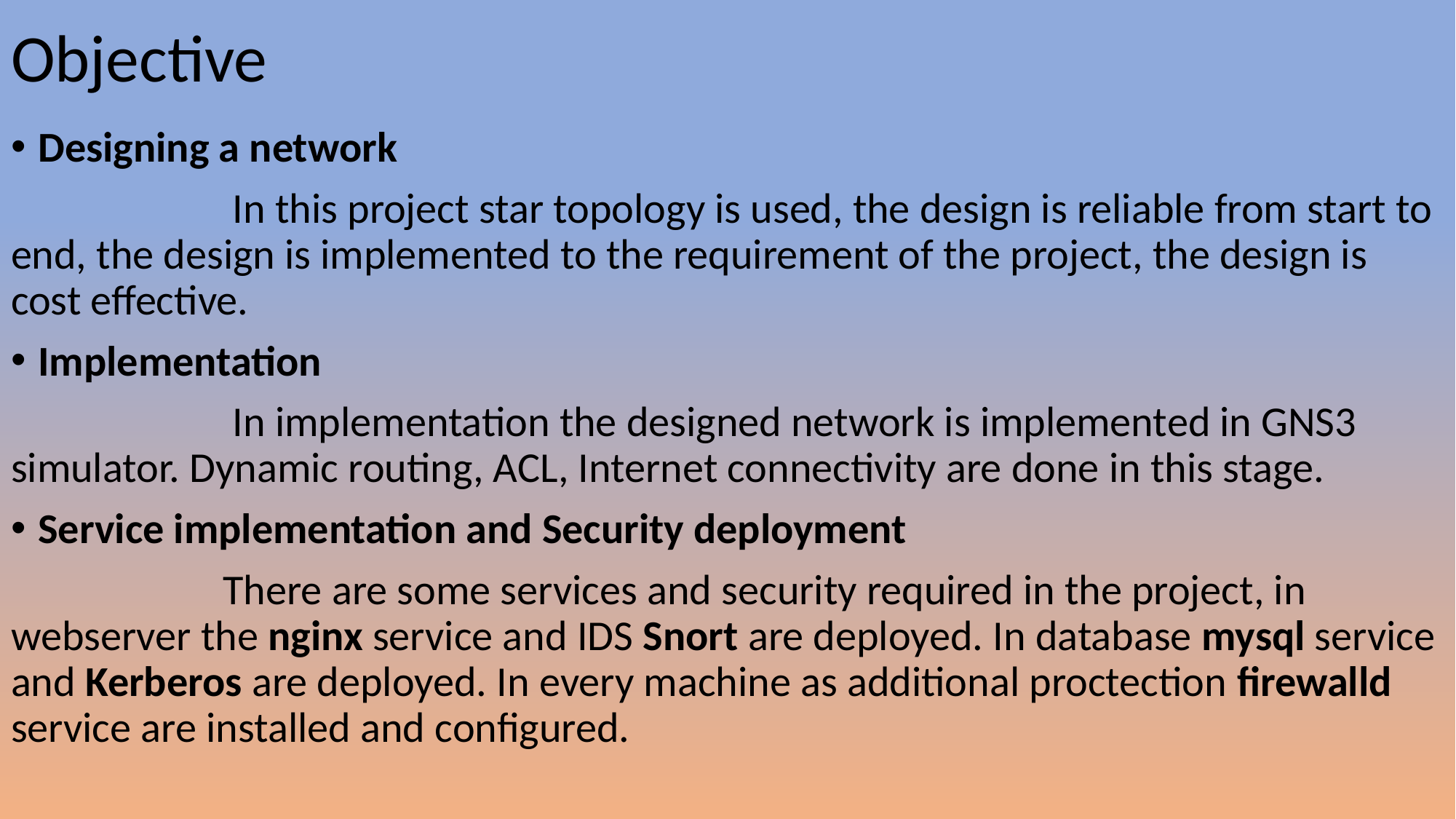

# Objective
Designing a network
                       In this project star topology is used, the design is reliable from start to end, the design is implemented to the requirement of the project, the design is cost effective.
Implementation
                       In implementation the designed network is implemented in GNS3 simulator. Dynamic routing, ACL, Internet connectivity are done in this stage.
Service implementation and Security deployment
                      There are some services and security required in the project, in webserver the nginx service and IDS Snort are deployed. In database mysql service and Kerberos are deployed. In every machine as additional proctection firewalld service are installed and configured.